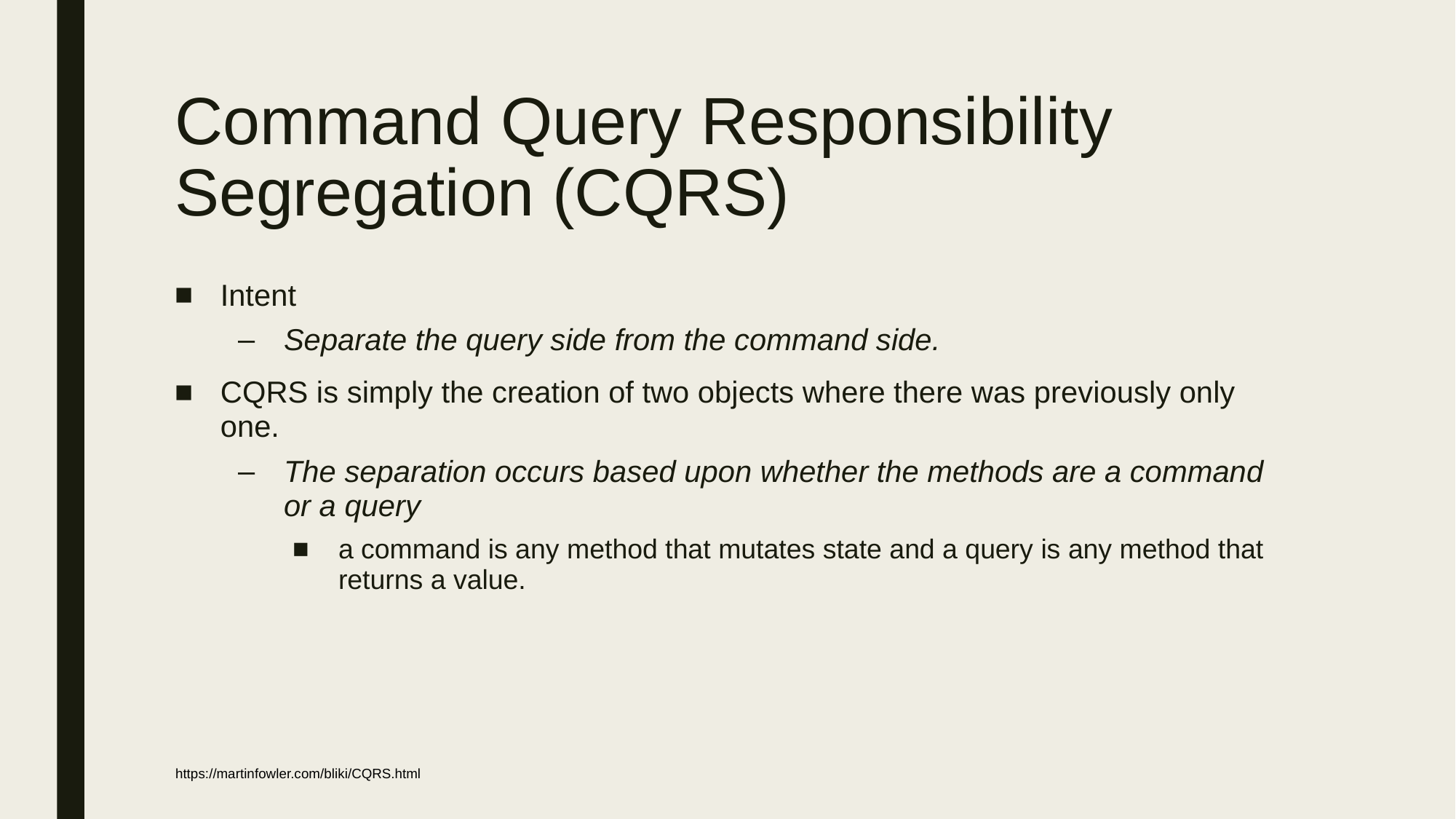

# Command Query Responsibility Segregation (CQRS)
Intent
Separate the query side from the command side.
CQRS is simply the creation of two objects where there was previously only one.
The separation occurs based upon whether the methods are a command or a query
a command is any method that mutates state and a query is any method that returns a value.

https://martinfowler.com/bliki/CQRS.html